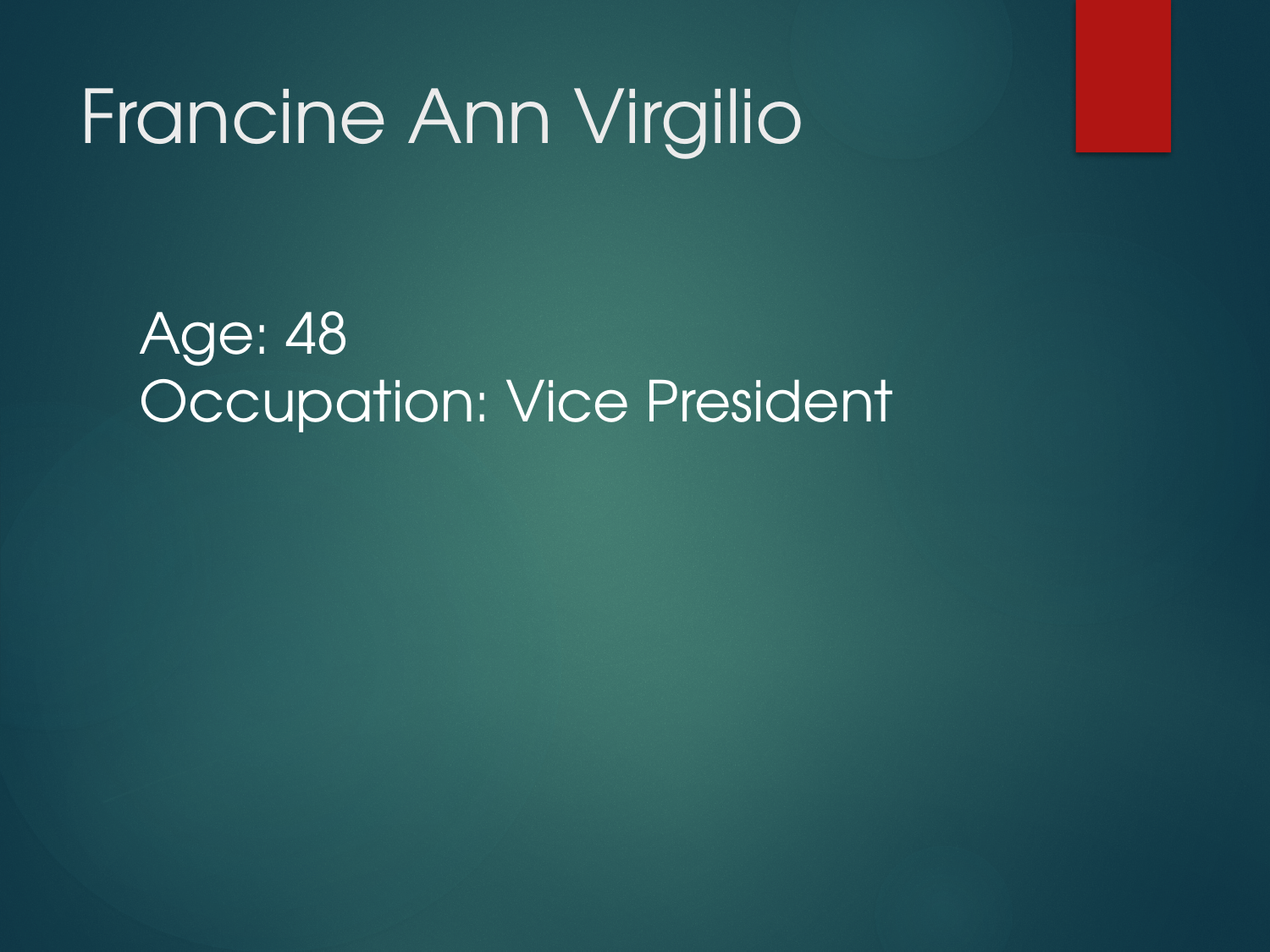

# Francine Ann Virgilio

Age: 48
Occupation: Vice President